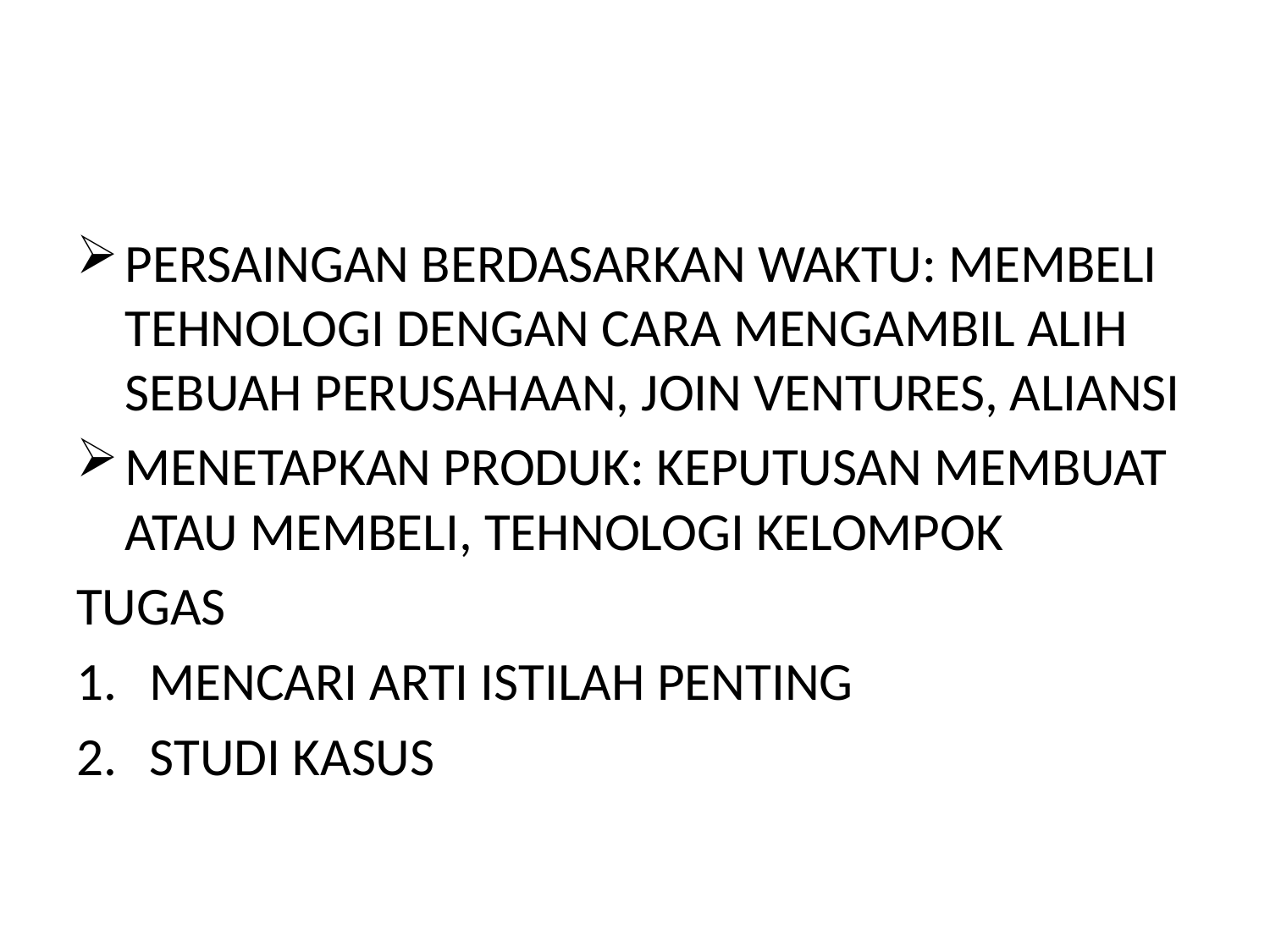

#
PERSAINGAN BERDASARKAN WAKTU: MEMBELI TEHNOLOGI DENGAN CARA MENGAMBIL ALIH SEBUAH PERUSAHAAN, JOIN VENTURES, ALIANSI
MENETAPKAN PRODUK: KEPUTUSAN MEMBUAT ATAU MEMBELI, TEHNOLOGI KELOMPOK
TUGAS
MENCARI ARTI ISTILAH PENTING
STUDI KASUS